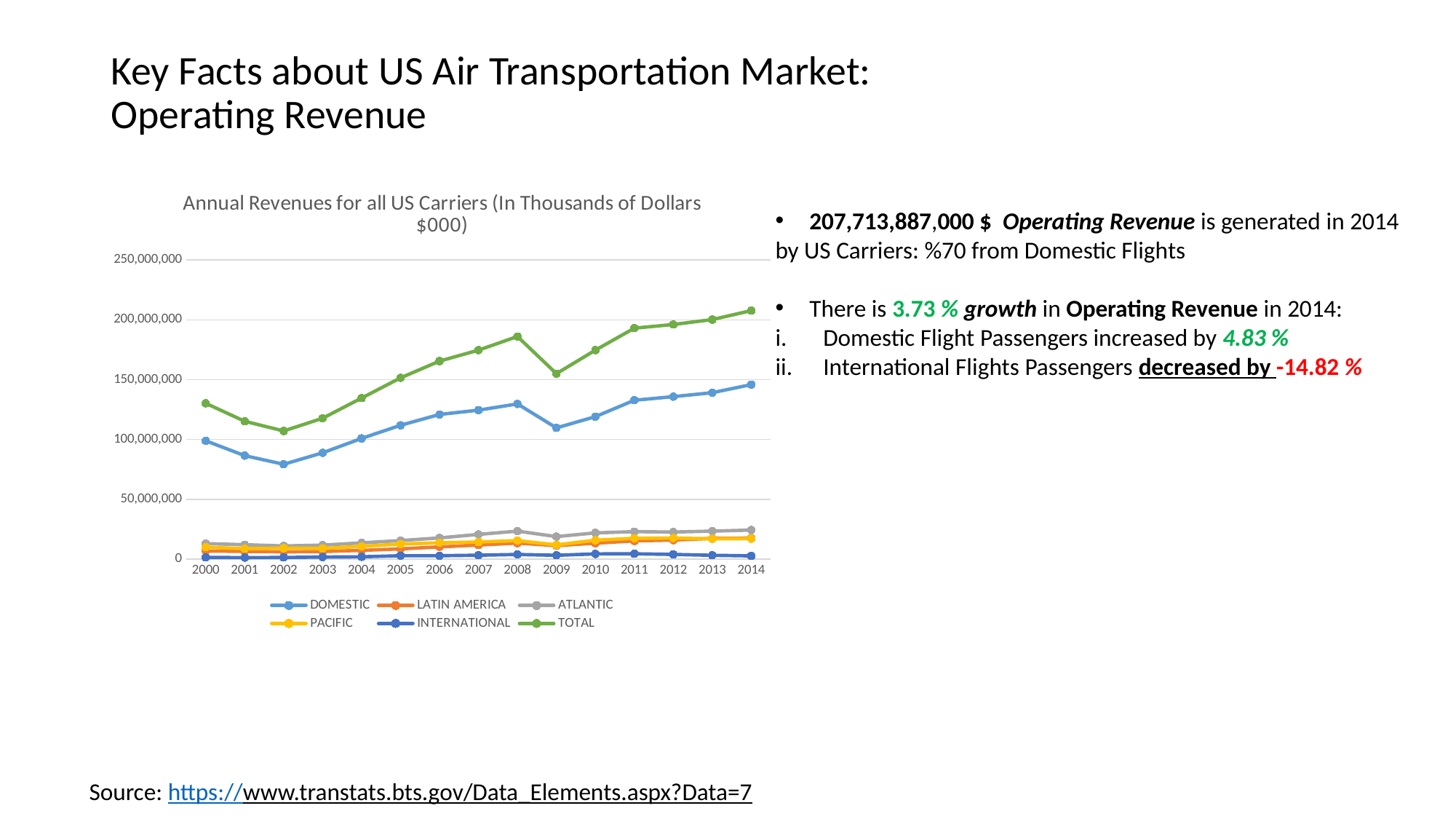

# Key Facts about US Air Transportation Market: Operating Revenue

### Chart: Annual Revenues for all US Carriers (In Thousands of Dollars $000)

| Category | DOMESTIC | LATIN AMERICA | ATLANTIC | PACIFIC | INTERNATIONAL | TOTAL |
|---|---|---|---|---|---|---|
| 2000 | 98899811.0 | 6805287.0 | 13019963.0 | 10019832.0 | 1503327.0 | 130248220.0 |
| 2001 | 86519991.0 | 6533737.0 | 12084349.0 | 8793081.0 | 1295812.0 | 115226970.0 |
| 2002 | 79287478.0 | 6085118.0 | 11074476.0 | 9244957.0 | 1432599.0 | 107124627.0 |
| 2003 | 88870096.0 | 6401207.0 | 11727142.0 | 8976179.0 | 1793391.0 | 117768014.0 |
| 2004 | 100902510.0 | 7364215.0 | 13634690.0 | 10768617.0 | 1990252.0 | 134660284.0 |
| 2005 | 111858063.0 | 8619055.0 | 15564572.0 | 12617779.0 | 2884934.0 | 151544403.0 |
| 2006 | 120906925.0 | 10300881.0 | 17752080.0 | 13684515.0 | 2887401.0 | 165531803.0 |
| 2007 | 124502978.0 | 11803838.0 | 20712320.0 | 14346428.0 | 3330852.0 | 174696416.0 |
| 2008 | 129728330.0 | 13467805.0 | 23454895.0 | 15494832.0 | 3941471.0 | 186087333.0 |
| 2009 | 109681017.0 | 11321114.0 | 18881961.0 | 11914386.0 | 3252719.0 | 155051198.0 |
| 2010 | 119073502.0 | 13374293.0 | 21972460.0 | 15864132.0 | 4393008.0 | 174677395.0 |
| 2011 | 132822096.0 | 15269628.0 | 22998007.0 | 17440816.0 | 4510153.0 | 193040699.0 |
| 2012 | 135830212.0 | 15955317.0 | 22677396.0 | 17666067.0 | 3976258.0 | 196105250.0 |
| 2013 | 139144797.0 | 17383000.0 | 23453400.0 | 17024791.0 | 3238896.0 | 200244884.0 |
| 2014 | 145871919.0 | 17558552.0 | 24347579.0 | 17176844.0 | 2758993.0 | 207713887.0 |
207,713,887,000 $  Operating Revenue is generated in 2014
by US Carriers: %70 from Domestic Flights

There is 3.73 % growth in Operating Revenue in 2014:
Domestic Flight Passengers increased by 4.83 %
International Flights Passengers decreased by -14.82 %

Source: https://www.transtats.bts.gov/Data_Elements.aspx?Data=7